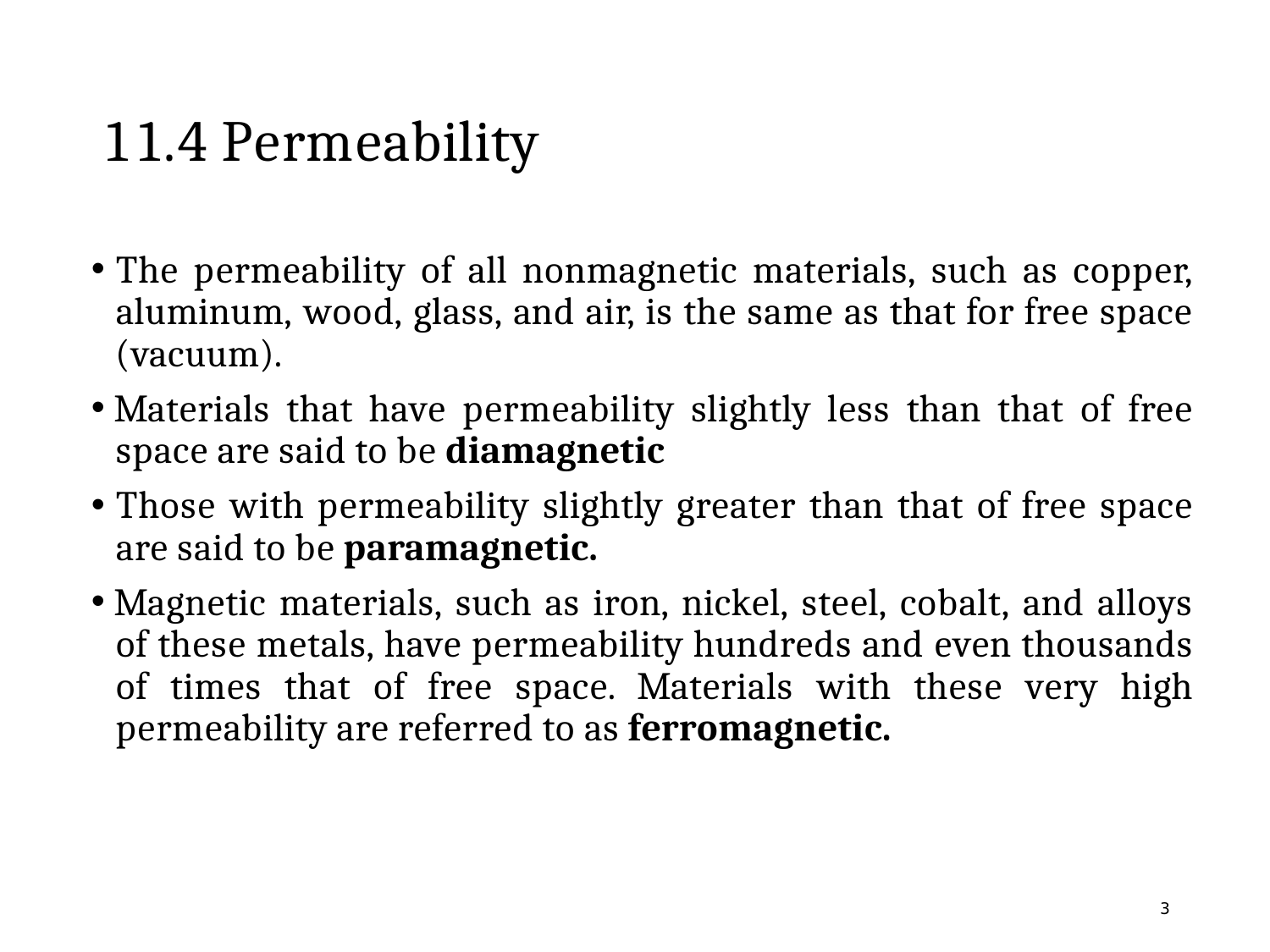

# 11.4 Permeability
The permeability of all nonmagnetic materials, such as copper, aluminum, wood, glass, and air, is the same as that for free space (vacuum).
Materials that have permeability slightly less than that of free space are said to be diamagnetic
Those with permeability slightly greater than that of free space are said to be paramagnetic.
Magnetic materials, such as iron, nickel, steel, cobalt, and alloys of these metals, have permeability hundreds and even thousands of times that of free space. Materials with these very high permeability are referred to as ferromagnetic.
3